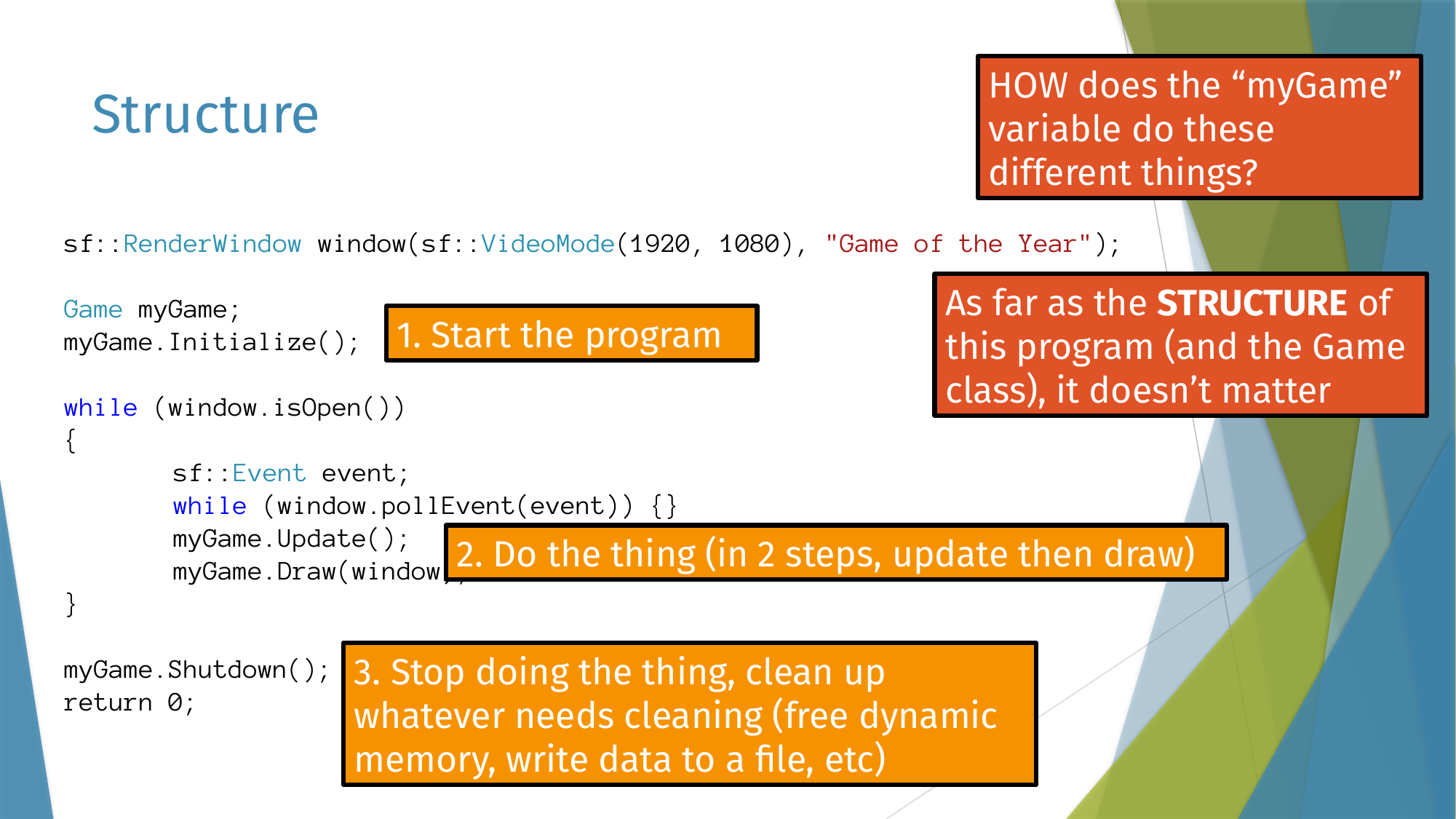

HOW does the “myGame” variable do these different things?
# Structure
sf::RenderWindow window(sf::VideoMode(1920, 1080), "Game of the Year");

Game myGame;
myGame.Initialize();

while (window.isOpen())
{
	sf::Event event;
	while (window.pollEvent(event)) {}
	myGame.Update();
	myGame.Draw(window);
}

myGame.Shutdown();
return 0;
As far as the STRUCTURE of this program (and the Game class), it doesn’t matter
1. Start the program
2. Do the thing (in 2 steps, update then draw)
3. Stop doing the thing, clean up whatever needs cleaning (free dynamic memory, write data to a file, etc)